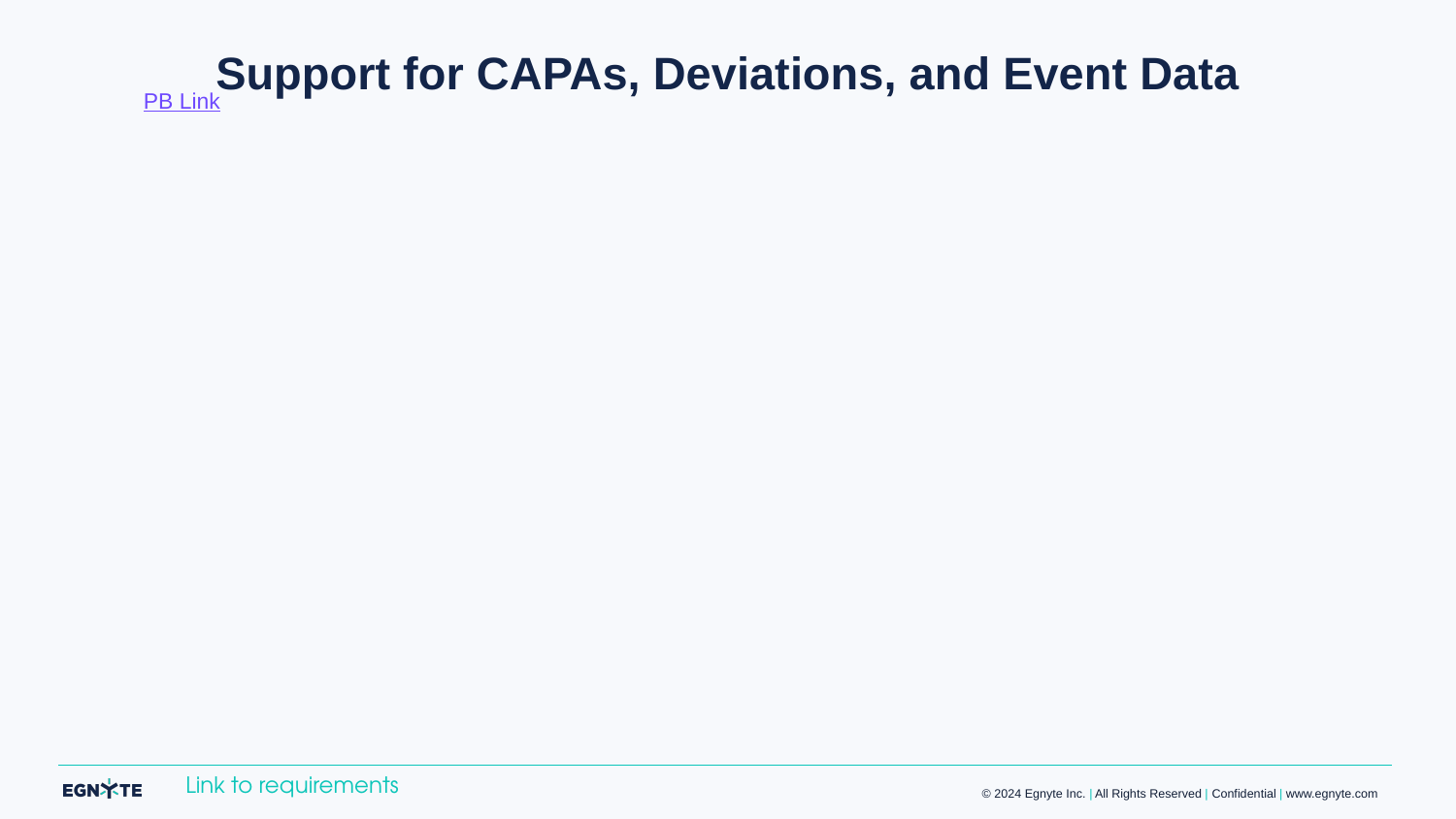

PB Link
# Support for CAPAs, Deviations, and Event Data

Link to requirements